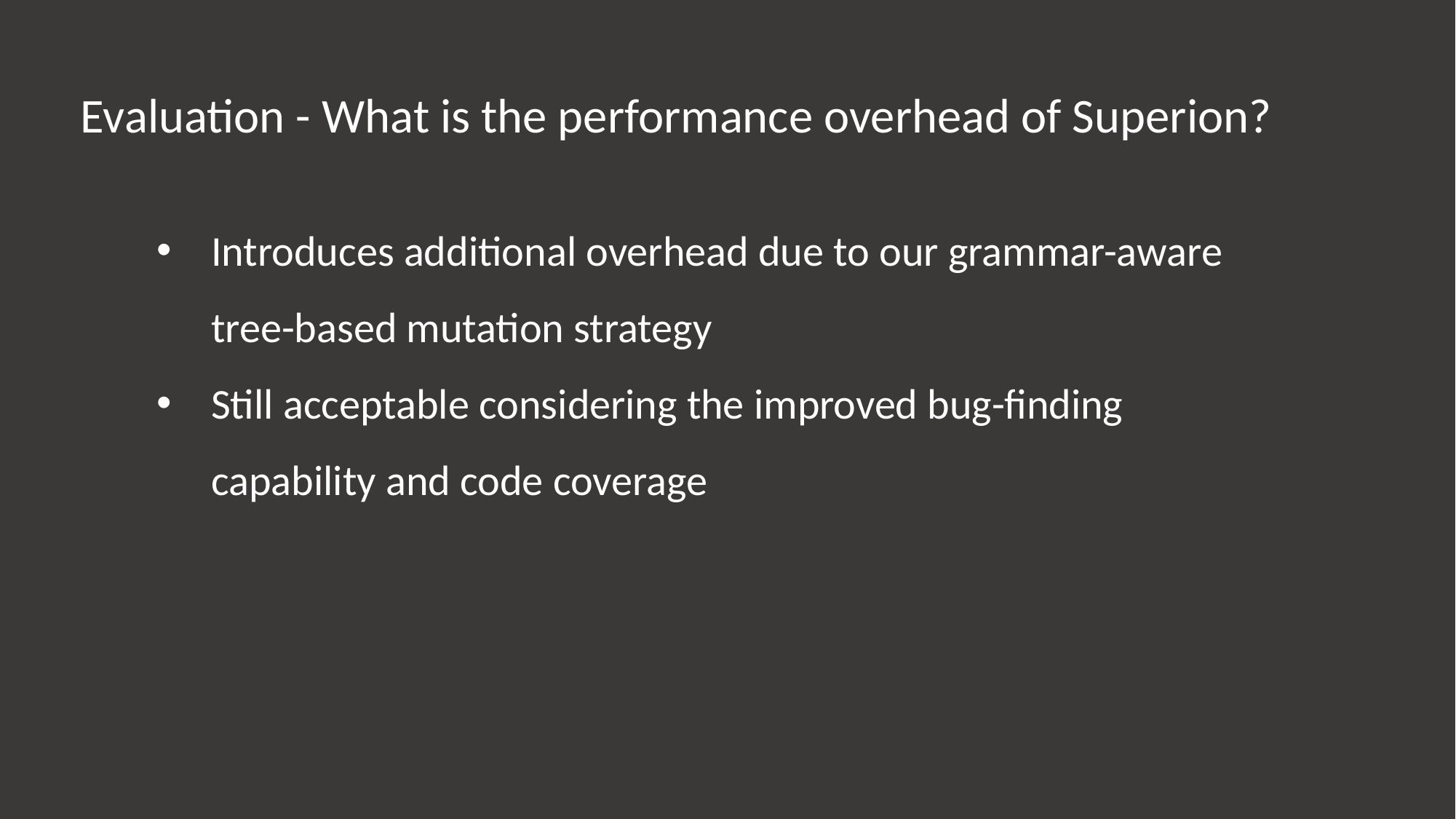

Evaluation - What is the performance overhead of Superion?
Introduces additional overhead due to our grammar-aware tree-based mutation strategy
Still acceptable considering the improved bug-finding capability and code coverage